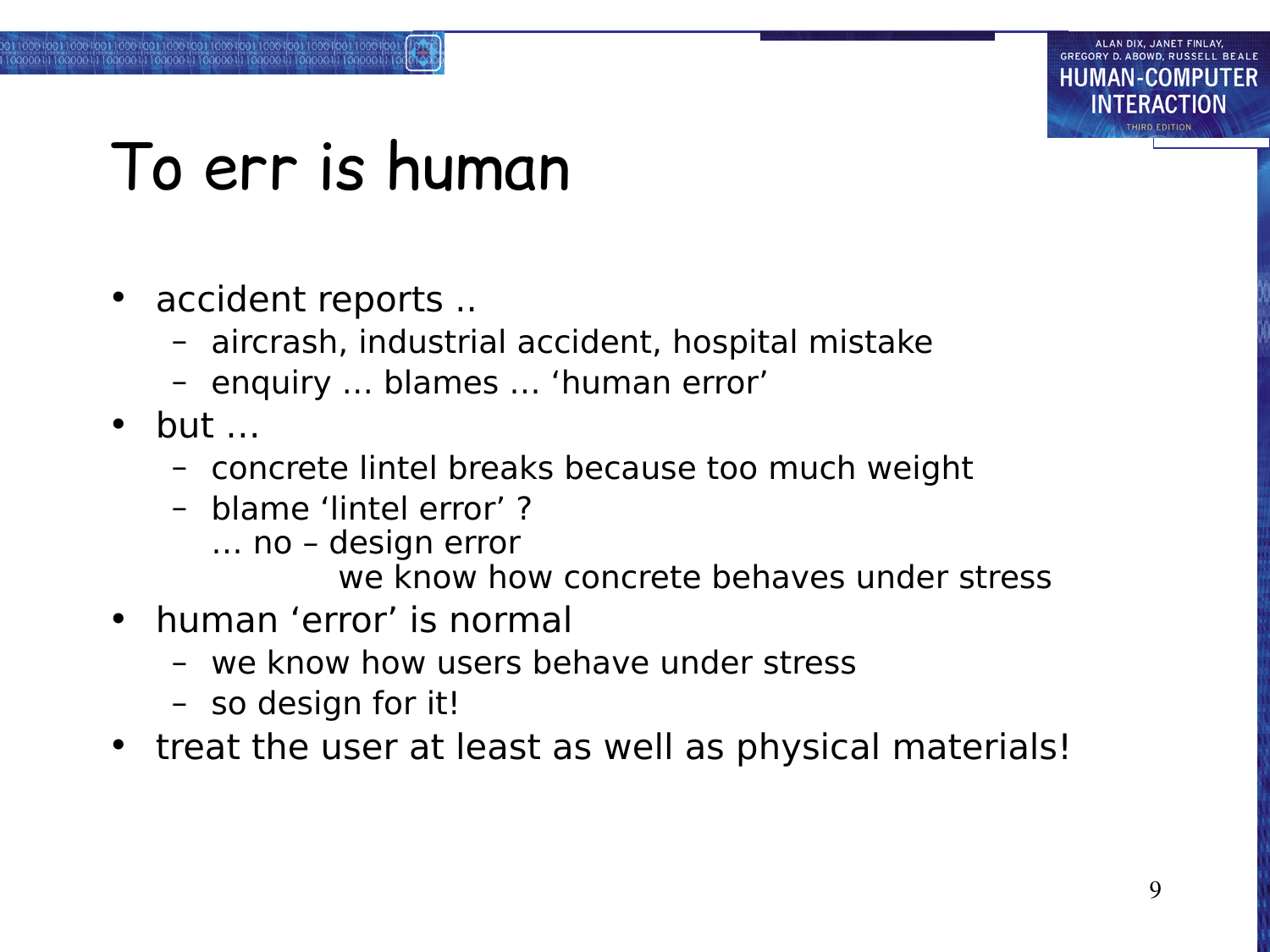

# To err is human
accident reports ..
aircrash, industrial accident, hospital mistake
enquiry … blames … ‘human error’
but …
concrete lintel breaks because too much weight
blame ‘lintel error’ ?
… no – design error
	we know how concrete behaves under stress
human ‘error’ is normal
we know how users behave under stress
so design for it!
treat the user at least as well as physical materials!

9